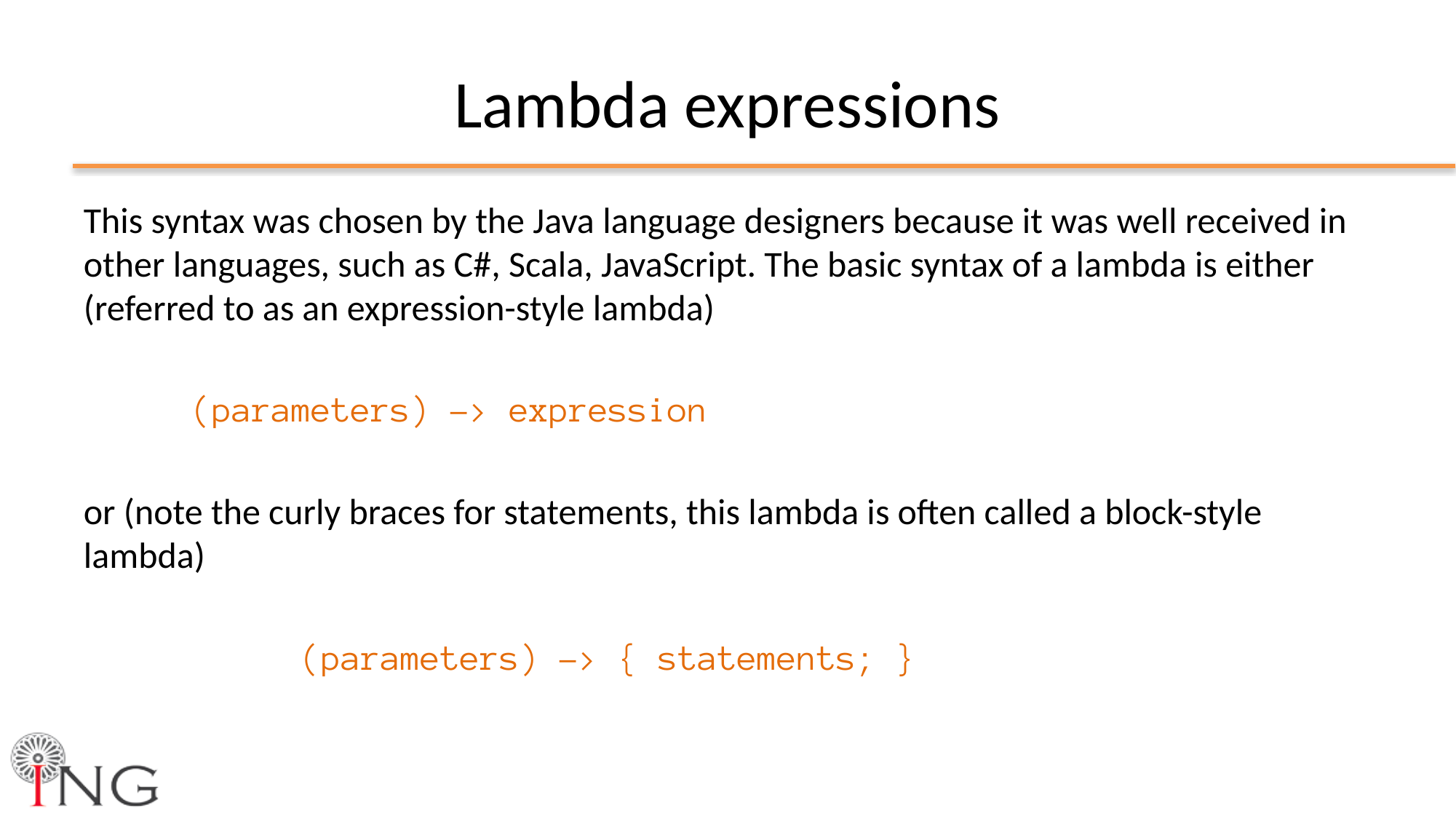

# Lambda expressions
This syntax was chosen by the Java language designers because it was well received in other languages, such as C#, Scala, JavaScript. The basic syntax of a lambda is either (referred to as an expression-style lambda)

    	(parameters) -> expression

or (note the curly braces for statements, this lambda is often called a block-style lambda)

    		(parameters) -> { statements; }